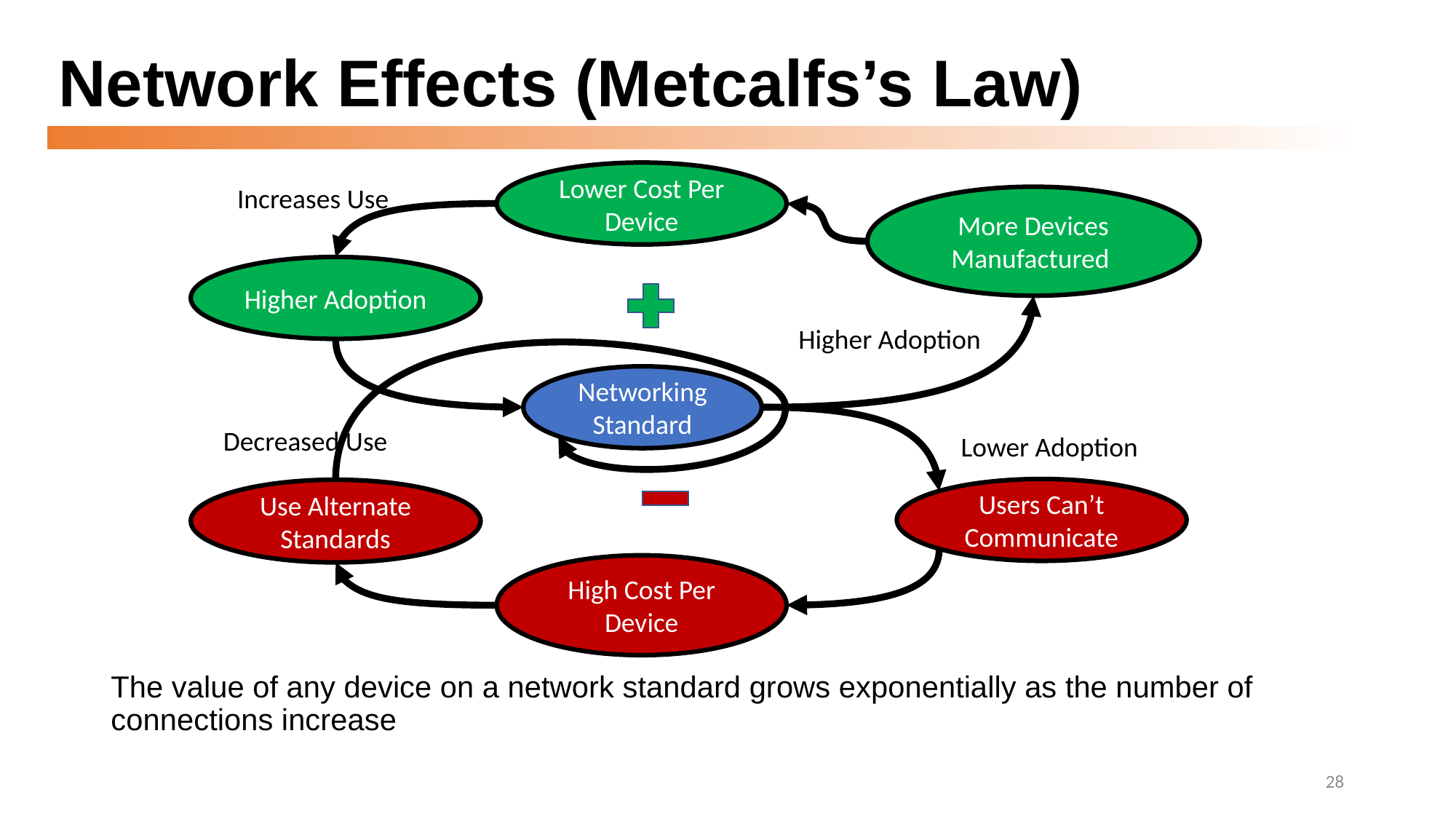

# Network Effects (Metcalfs’s Law)
Lower Cost Per
Device
Increases Use
More Devices
Manufactured
Higher Adoption

Higher Adoption
Networking
Standard
Decreased Use
Lower Adoption
Users Can’t Communicate
Use Alternate Standards

High Cost Per Device
The value of any device on a network standard grows exponentially as the number of connections increase

28